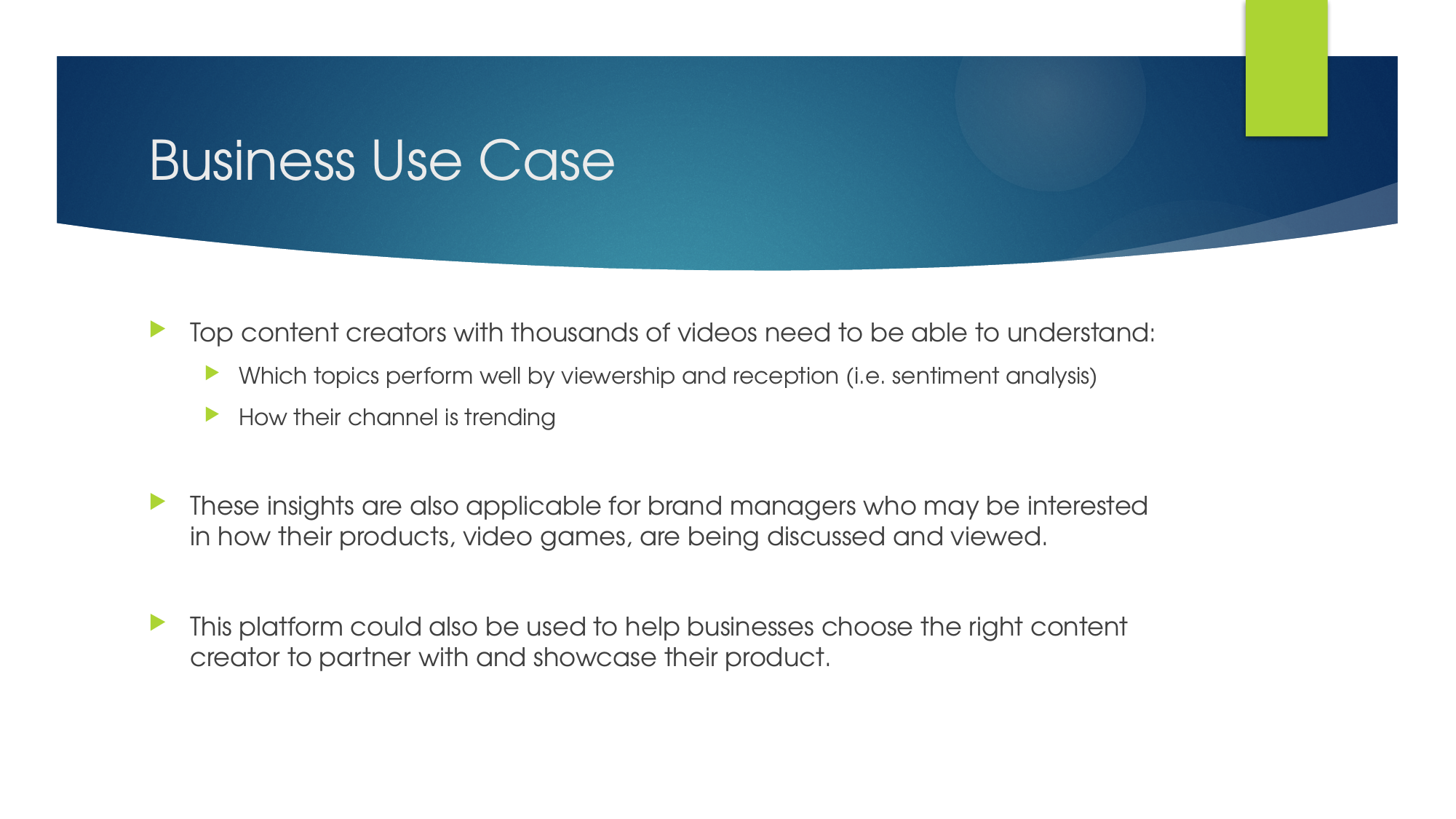

# Business Use Case
Top content creators with thousands of videos need to be able to understand:
Which topics perform well by viewership and reception (i.e. sentiment analysis)
How their channel is trending

These insights are also applicable for brand managers who may be interested in how their products, video games, are being discussed and viewed.

This platform could also be used to help businesses choose the right content creator to partner with and showcase their product.